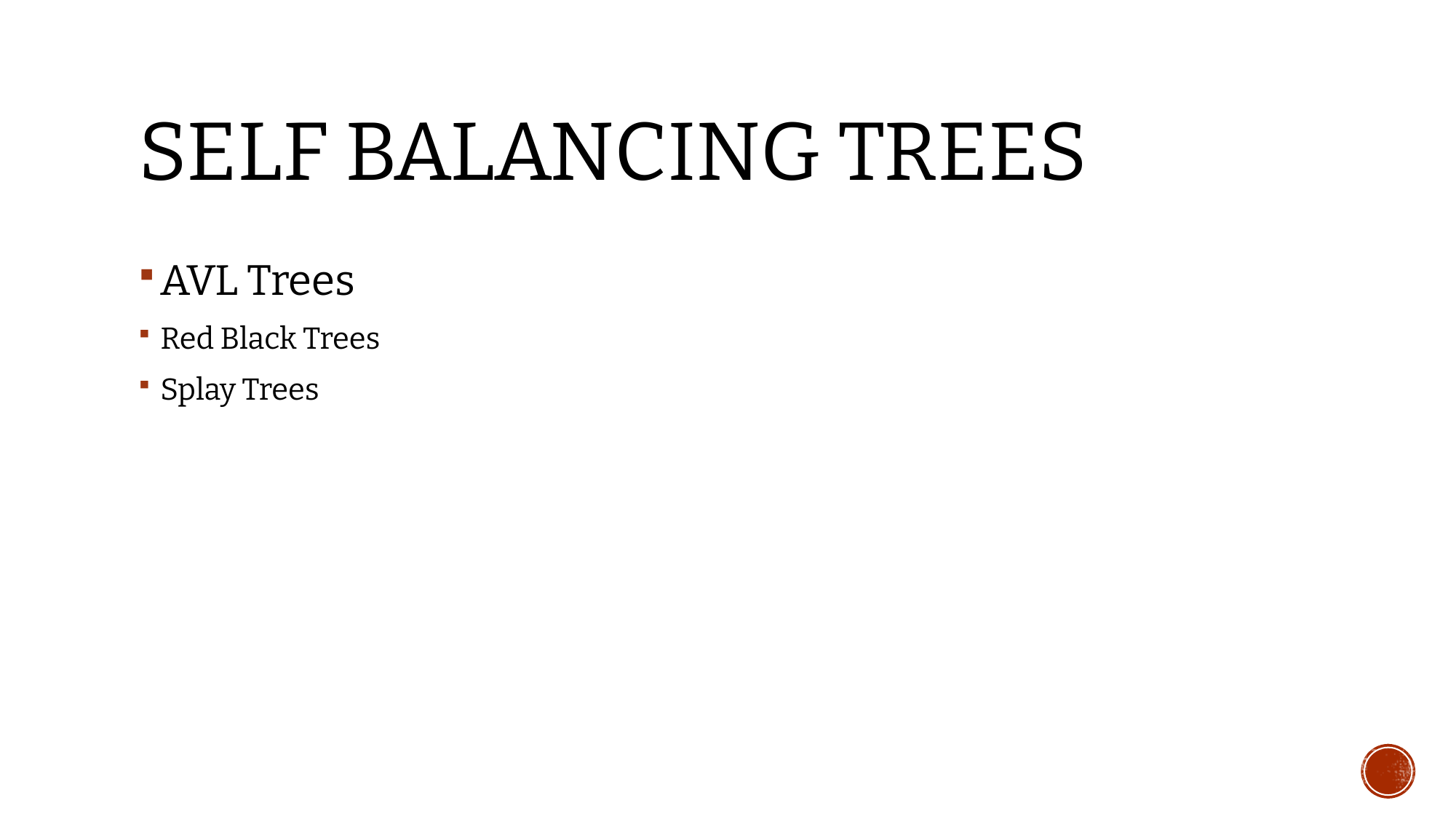

# Self balancing trees
AVL Trees
Red Black Trees
Splay Trees